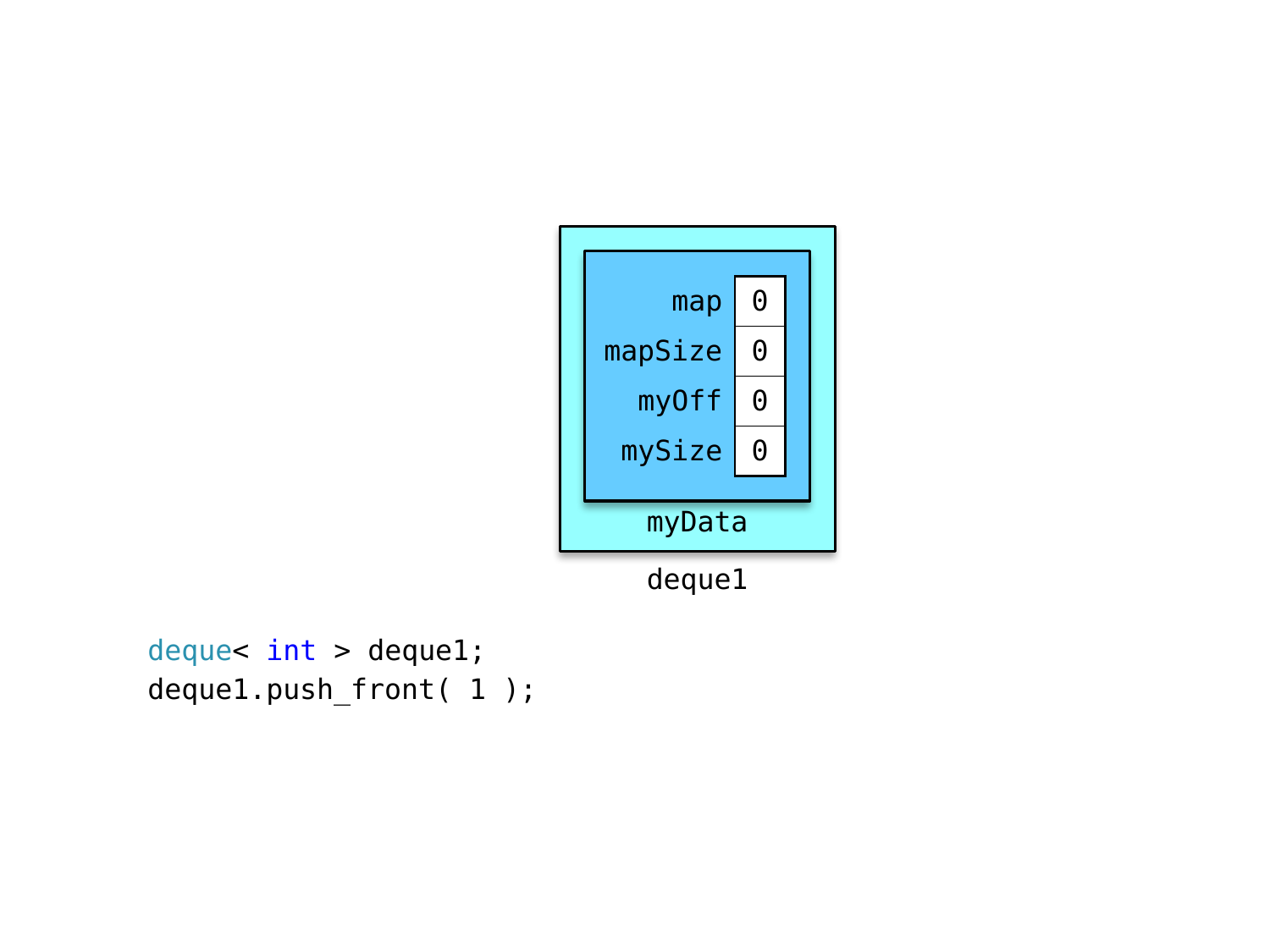

| map | 0 |
| --- | --- |
| mapSize | 0 |
| myOff | 0 |
| mySize | 0 |
myData
deque1
deque< int > deque1;
deque1.push_front( 1 );